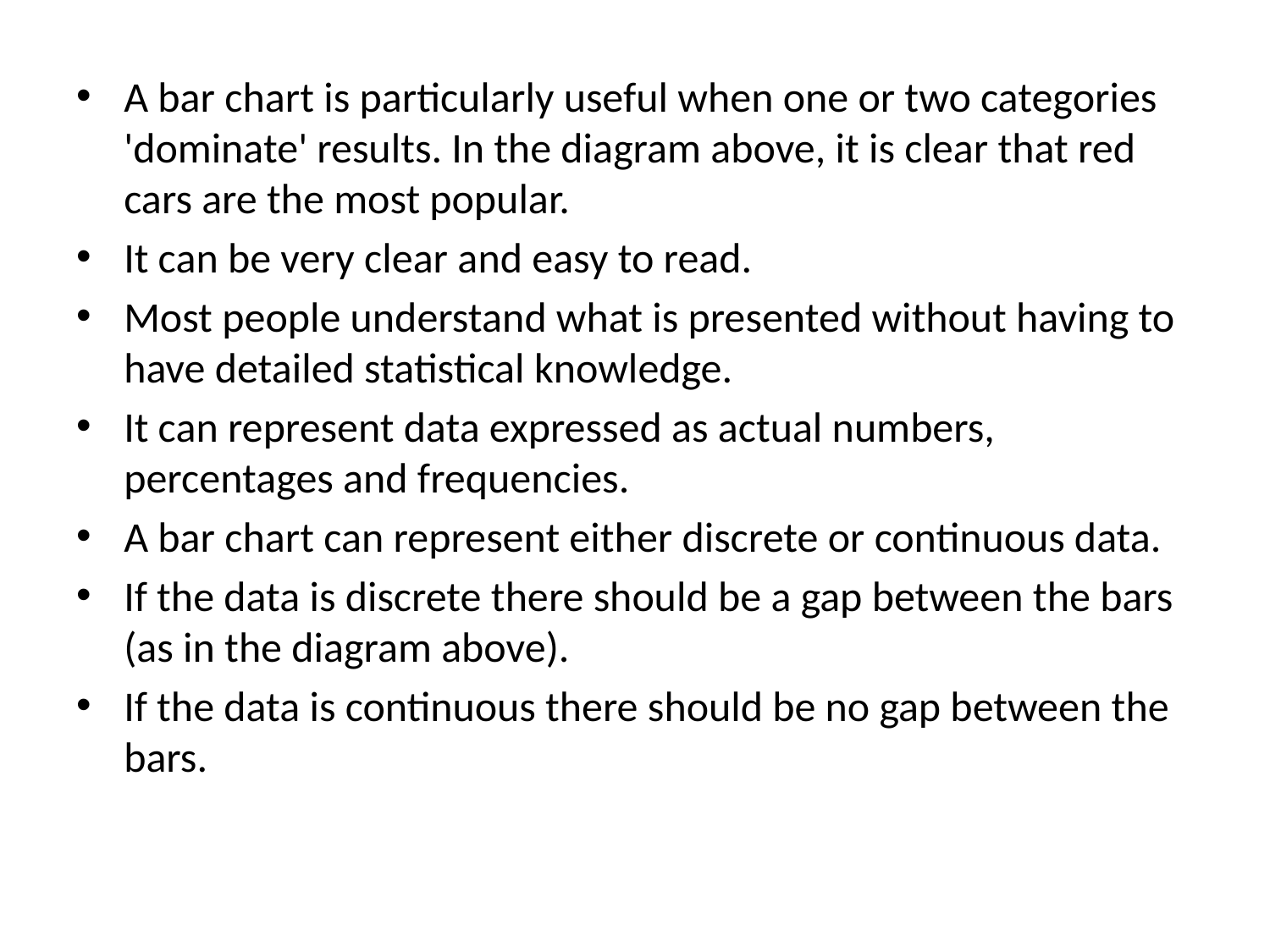

A bar chart is particularly useful when one or two categories 'dominate' results. In the diagram above, it is clear that red cars are the most popular.
It can be very clear and easy to read.
Most people understand what is presented without having to have detailed statistical knowledge.
It can represent data expressed as actual numbers, percentages and frequencies.
A bar chart can represent either discrete or continuous data.
If the data is discrete there should be a gap between the bars (as in the diagram above).
If the data is continuous there should be no gap between the bars.